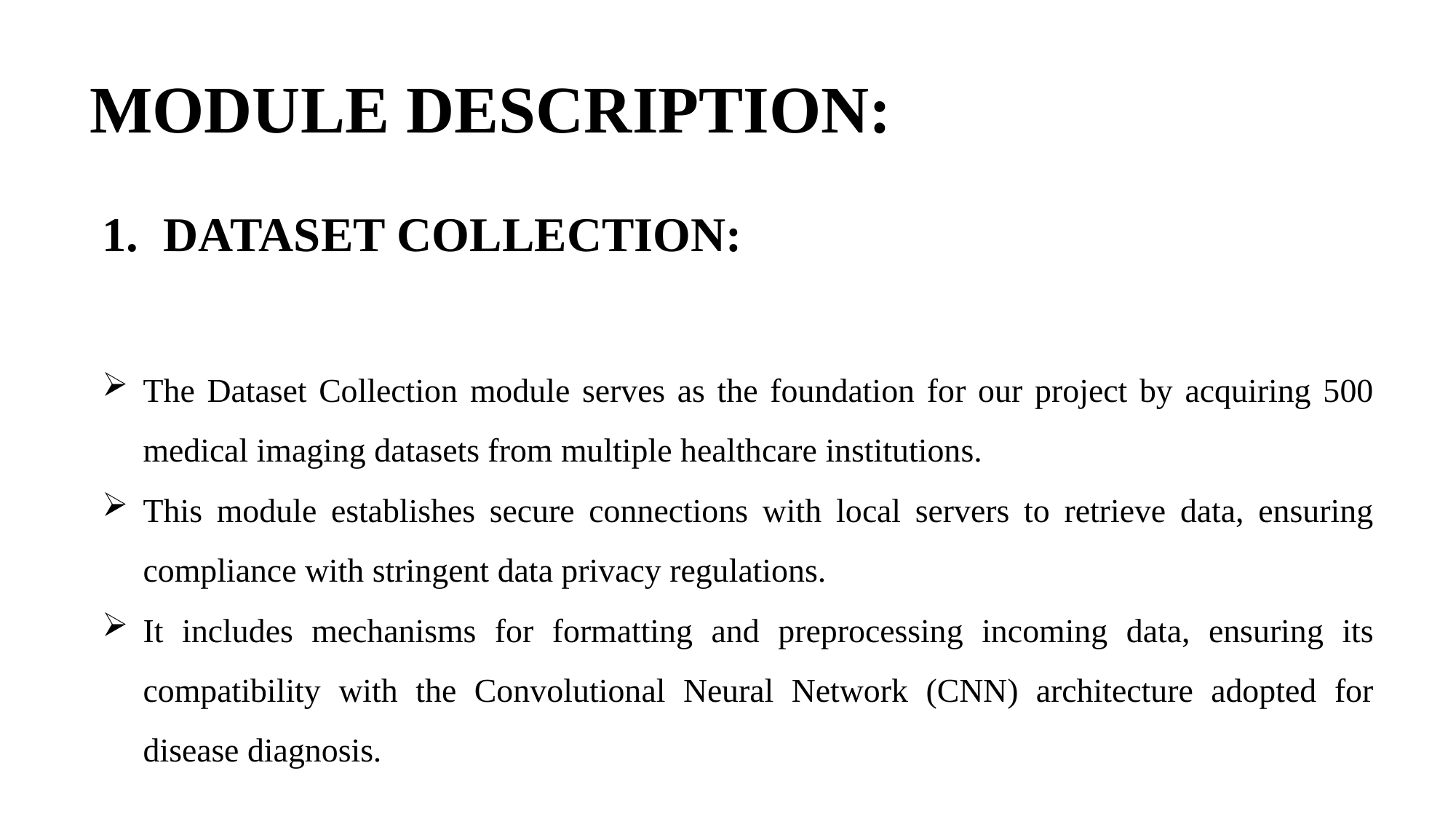

MODULE DESCRIPTION:
DATASET COLLECTION:

The Dataset Collection module serves as the foundation for our project by acquiring 500 medical imaging datasets from multiple healthcare institutions.
This module establishes secure connections with local servers to retrieve data, ensuring compliance with stringent data privacy regulations.
It includes mechanisms for formatting and preprocessing incoming data, ensuring its compatibility with the Convolutional Neural Network (CNN) architecture adopted for disease diagnosis.